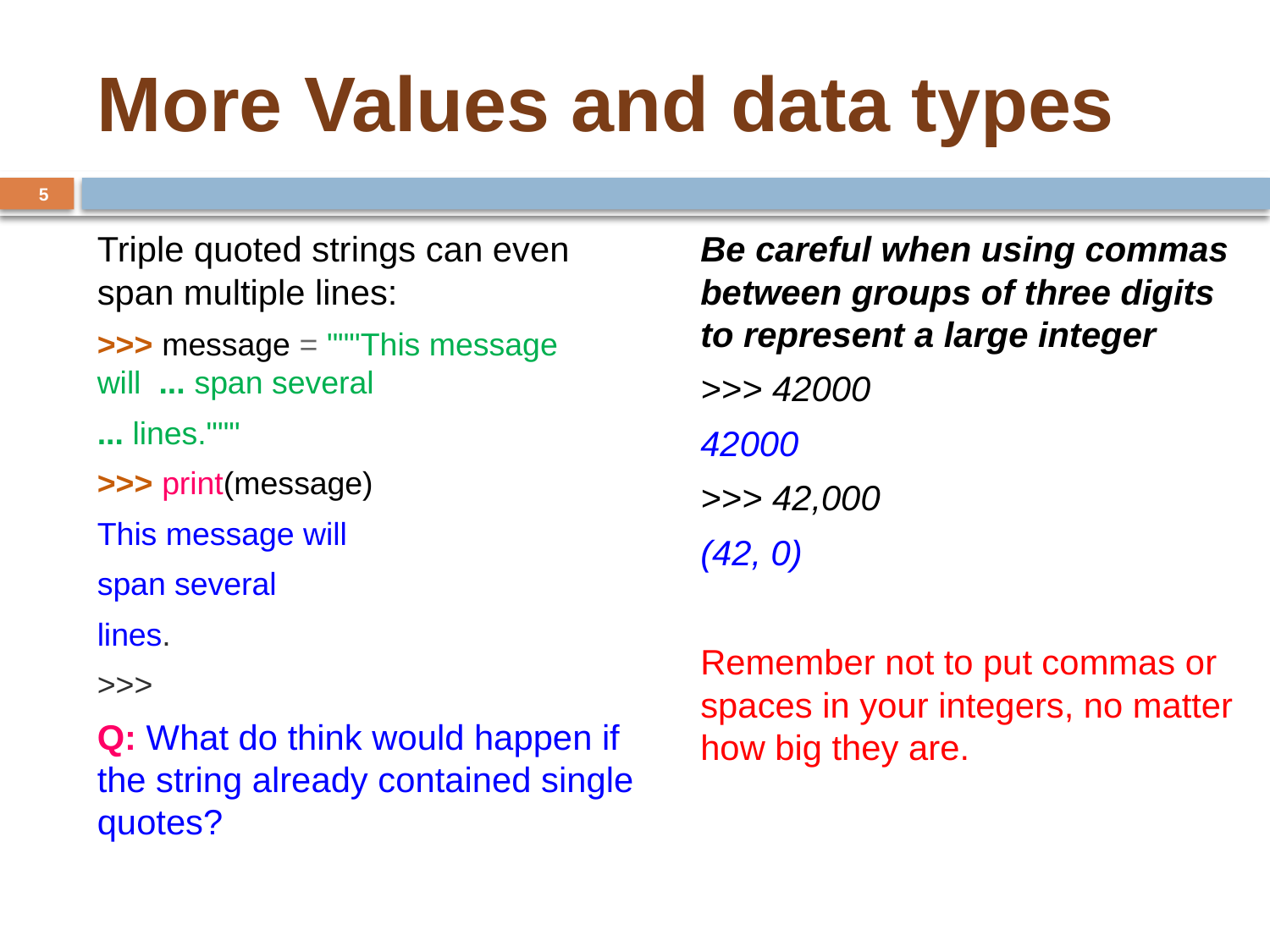

# More Values and data types
5
Be careful when using commas between groups of three digits to represent a large integer
>>> 42000
42000
>>> 42,000
(42, 0)

Remember not to put commas or spaces in your integers, no matter how big they are.

Triple quoted strings can even span multiple lines:
>>> message = """This message will  ... span several
... lines."""
>>> print(message)
This message will
span several
lines.
>>>
Q: What do think would happen if the string already contained single quotes?